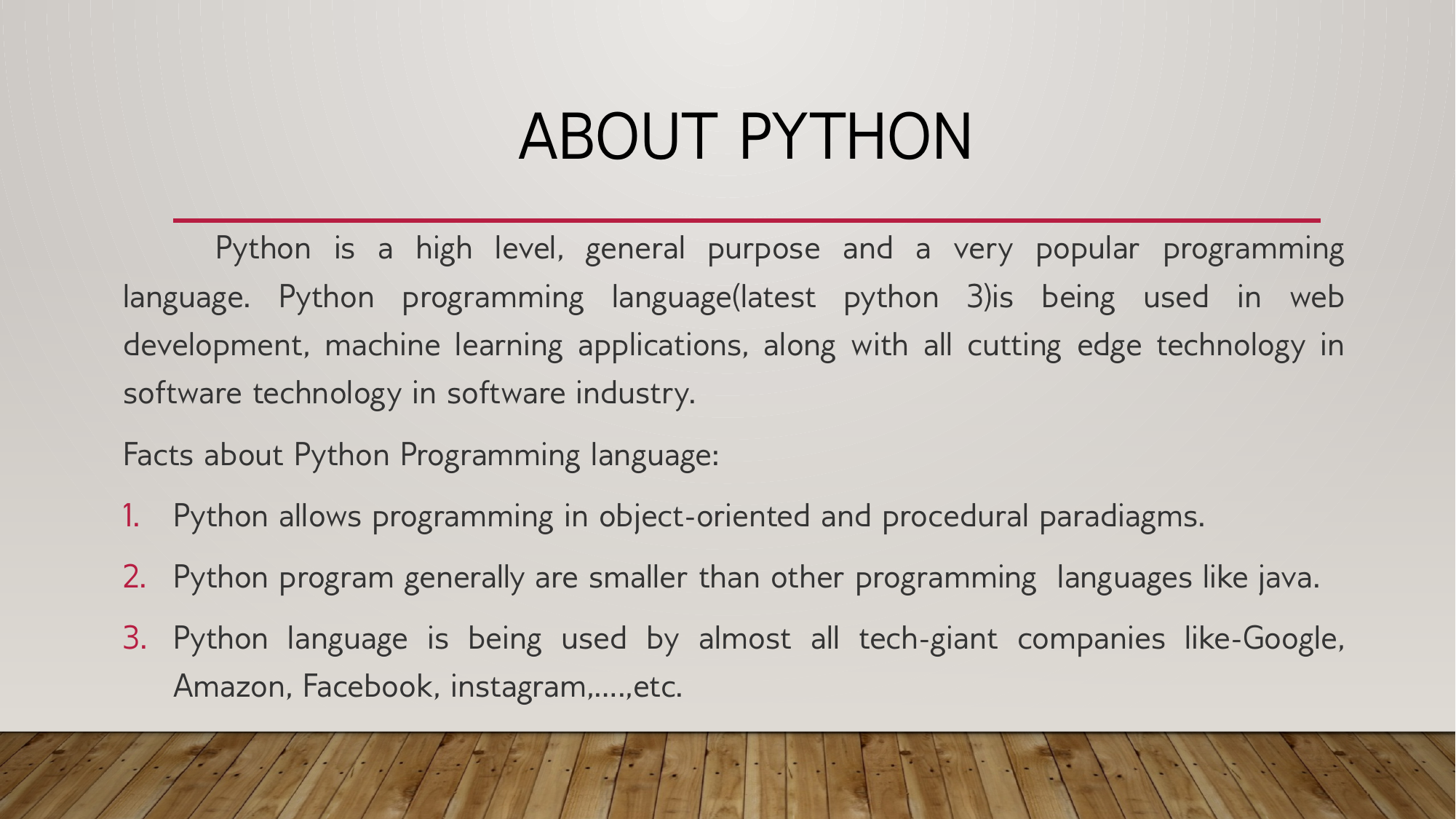

# ABOUT PYTHON
	Python is a high level, general purpose and a very popular programming language. Python programming language(latest python 3)is being used in web development, machine learning applications, along with all cutting edge technology in software technology in software industry.
Facts about Python Programming language:
Python allows programming in object-oriented and procedural paradiagms.
Python program generally are smaller than other programming  languages like java.
Python language is being used by almost all tech-giant companies like-Google, Amazon, Facebook, instagram,….,etc.